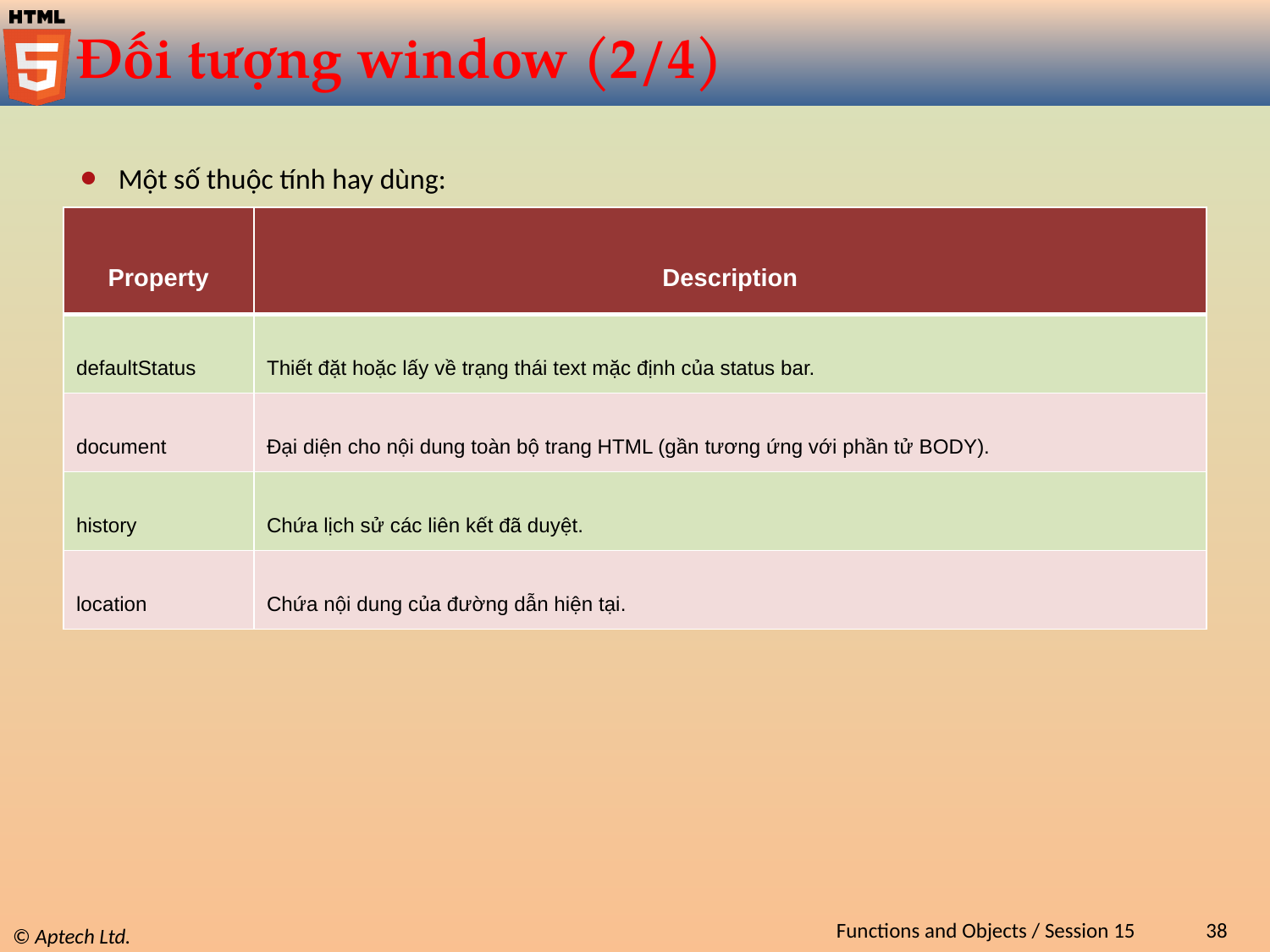

# Đối tượng window (2/4)
Một số thuộc tính hay dùng:
| Property | Description |
| --- | --- |
| defaultStatus | Thiết đặt hoặc lấy về trạng thái text mặc định của status bar. |
| document | Đại diện cho nội dung toàn bộ trang HTML (gần tương ứng với phần tử BODY). |
| history | Chứa lịch sử các liên kết đã duyệt. |
| location | Chứa nội dung của đường dẫn hiện tại. |
Functions and Objects / Session 15
38